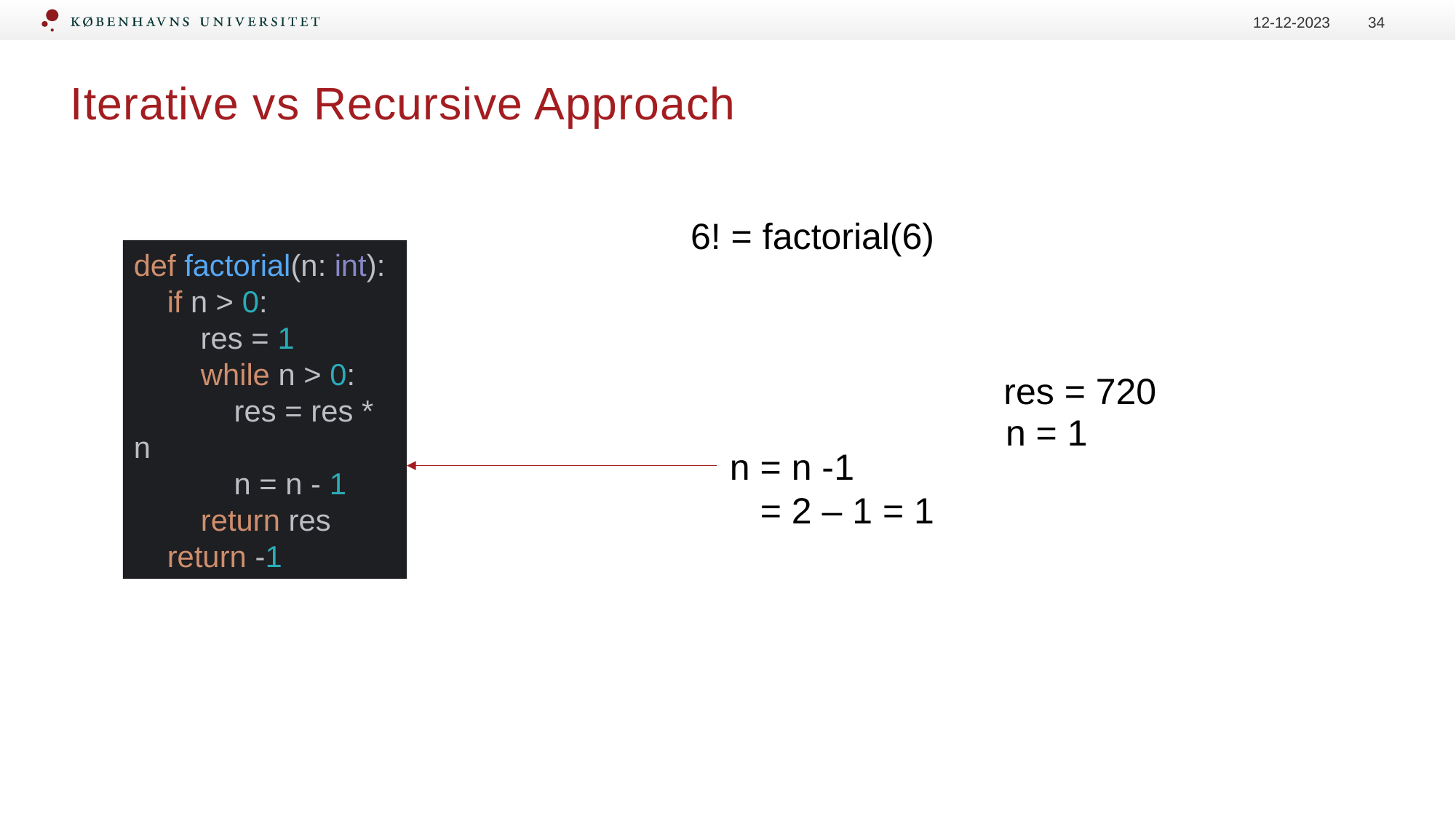

12-12-2023
34
# Iterative vs Recursive Approach
6! = factorial(6)
def factorial(n: int):
    if n > 0:
        res = 1
        while n > 0:
            res = res * n
            n = n - 1
        return res
    return -1
res = 720
n = 1
n = n -1
   = 2 – 1 = 1